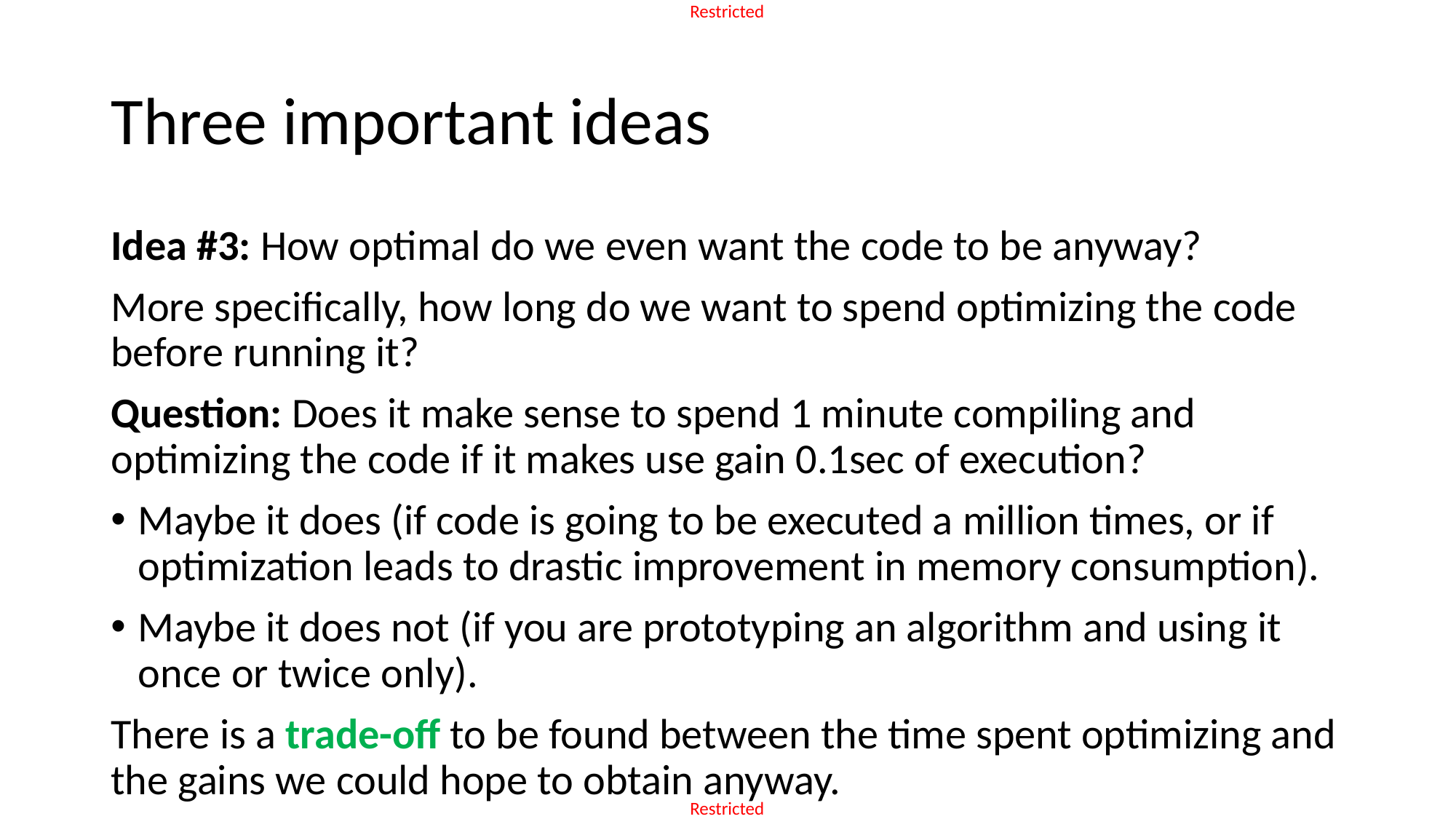

# Three important ideas
Idea #3: How optimal do we even want the code to be anyway?
More specifically, how long do we want to spend optimizing the code before running it?
Question: Does it make sense to spend 1 minute compiling and optimizing the code if it makes use gain 0.1sec of execution?
Maybe it does (if code is going to be executed a million times, or if optimization leads to drastic improvement in memory consumption).
Maybe it does not (if you are prototyping an algorithm and using it once or twice only).
There is a trade-off to be found between the time spent optimizing and the gains we could hope to obtain anyway.